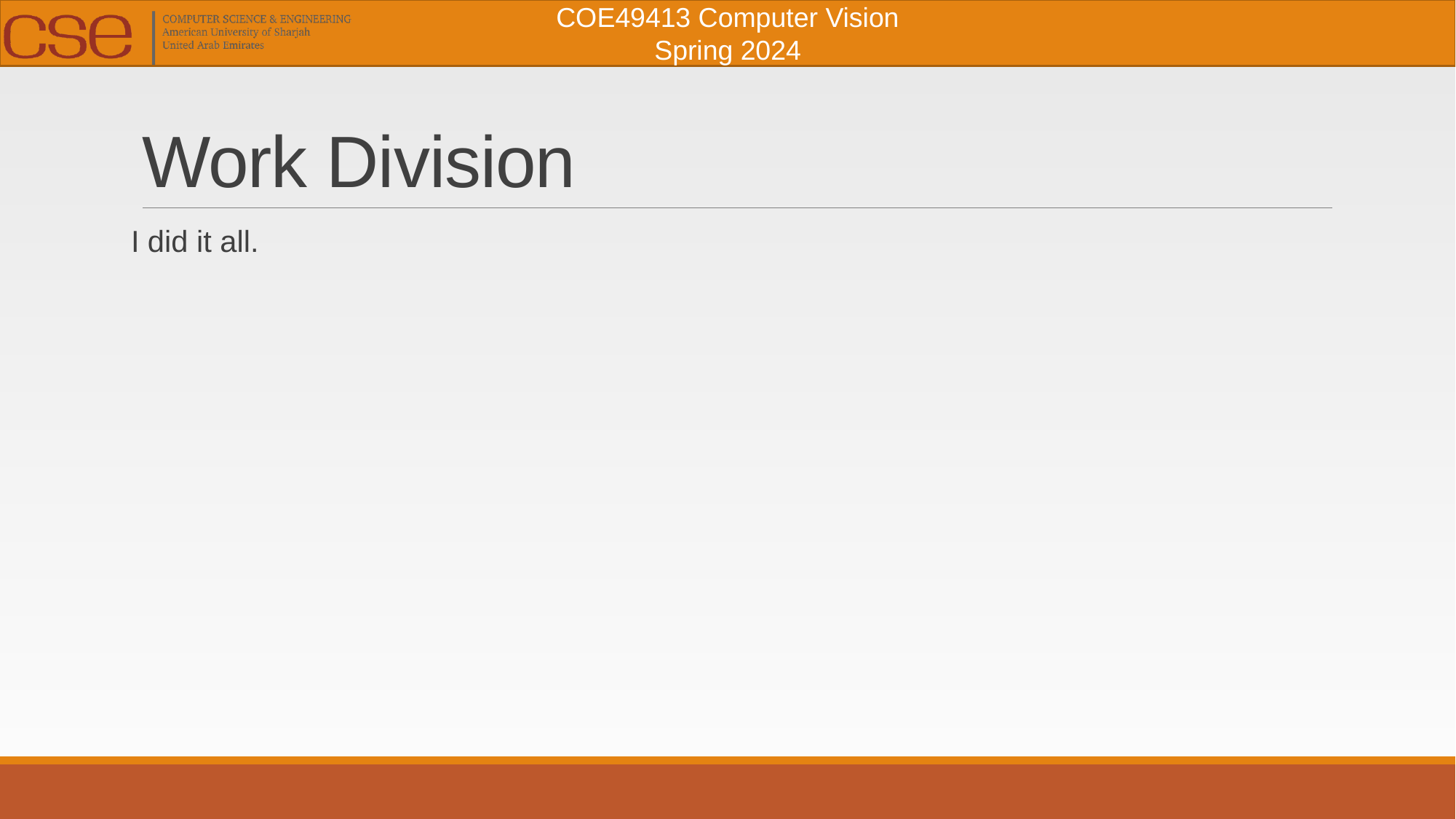

# Work Division
I did it all.